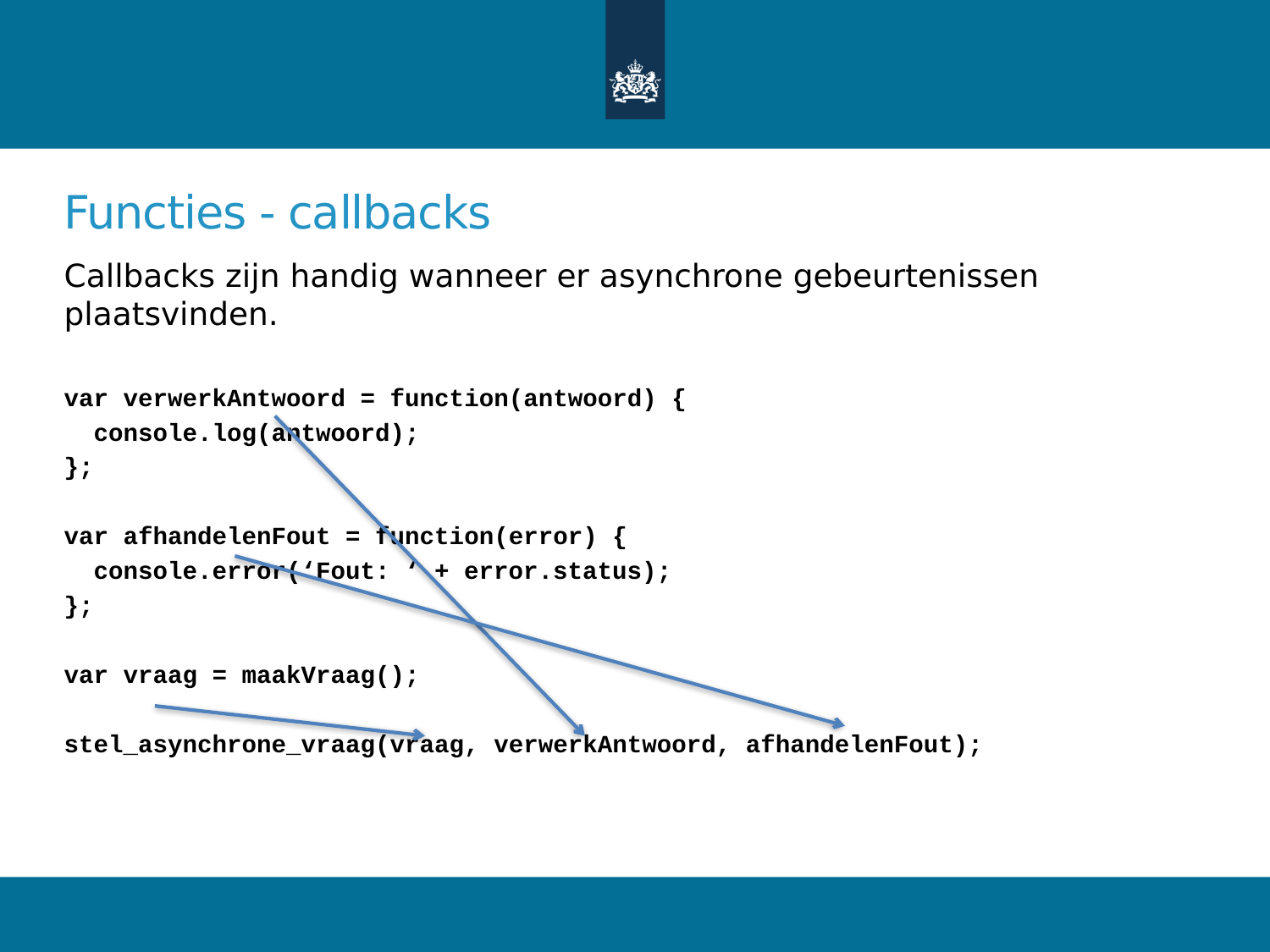

# Functies - callbacks
Callbacks zijn handig wanneer er asynchrone gebeurtenissen plaatsvinden.

var verwerkAntwoord = function(antwoord) {
  console.log(antwoord);
};

var afhandelenFout = function(error) {
  console.error(‘Fout: ‘ + error.status);
};

var vraag = maakVraag();

stel_asynchrone_vraag(vraag, verwerkAntwoord, afhandelenFout);